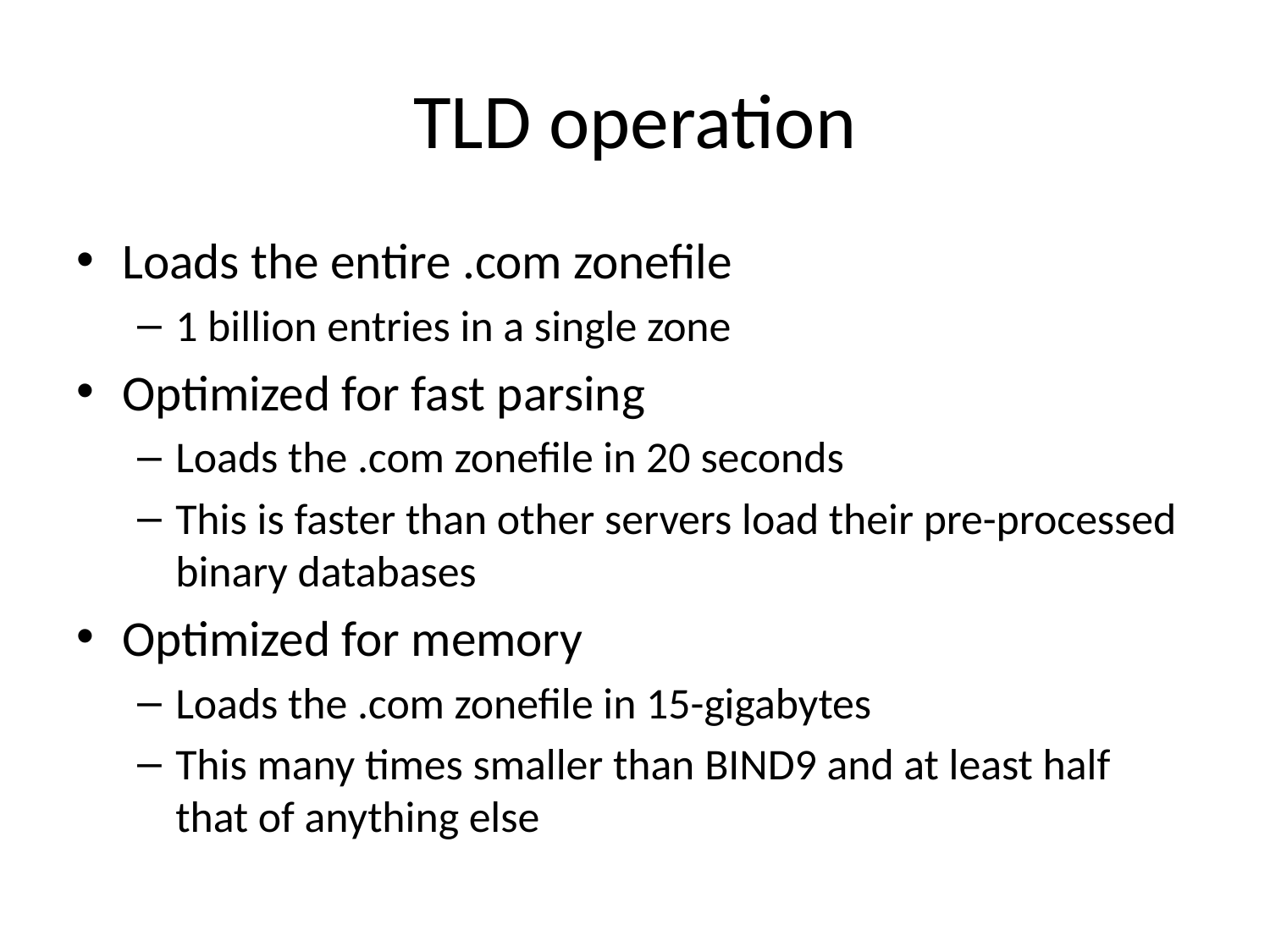

# TLD operation
Loads the entire .com zonefile
1 billion entries in a single zone
Optimized for fast parsing
Loads the .com zonefile in 20 seconds
This is faster than other servers load their pre-processed binary databases
Optimized for memory
Loads the .com zonefile in 15-gigabytes
This many times smaller than BIND9 and at least half that of anything else